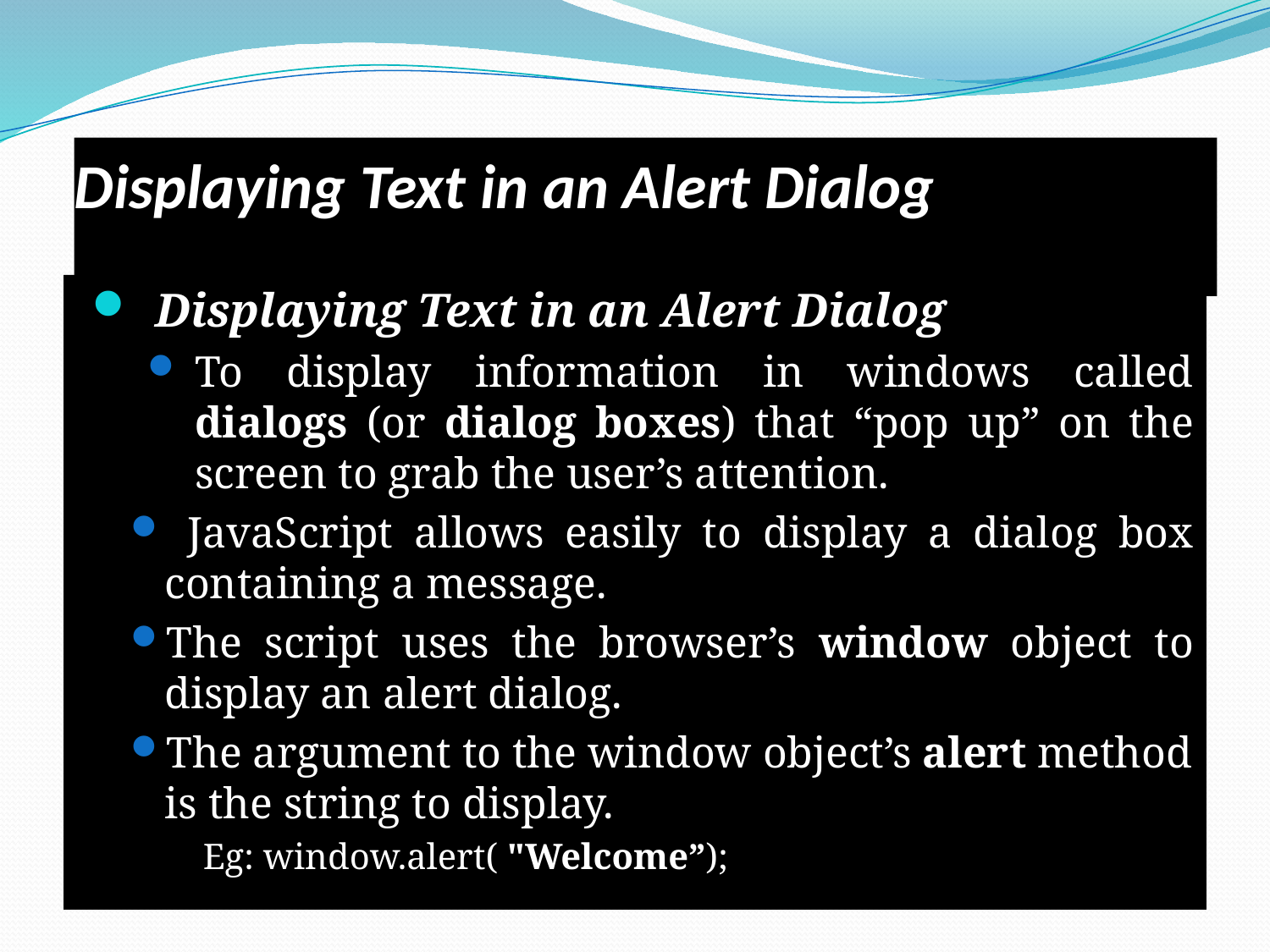

# Displaying Text in an Alert Dialog
Displaying Text in an Alert Dialog
To display information in windows called dialogs (or dialog boxes) that “pop up” on the screen to grab the user’s attention.
 JavaScript allows easily to display a dialog box containing a message.
The script uses the browser’s window object to display an alert dialog.
The argument to the window object’s alert method is the string to display.
Eg: window.alert( "Welcome”);